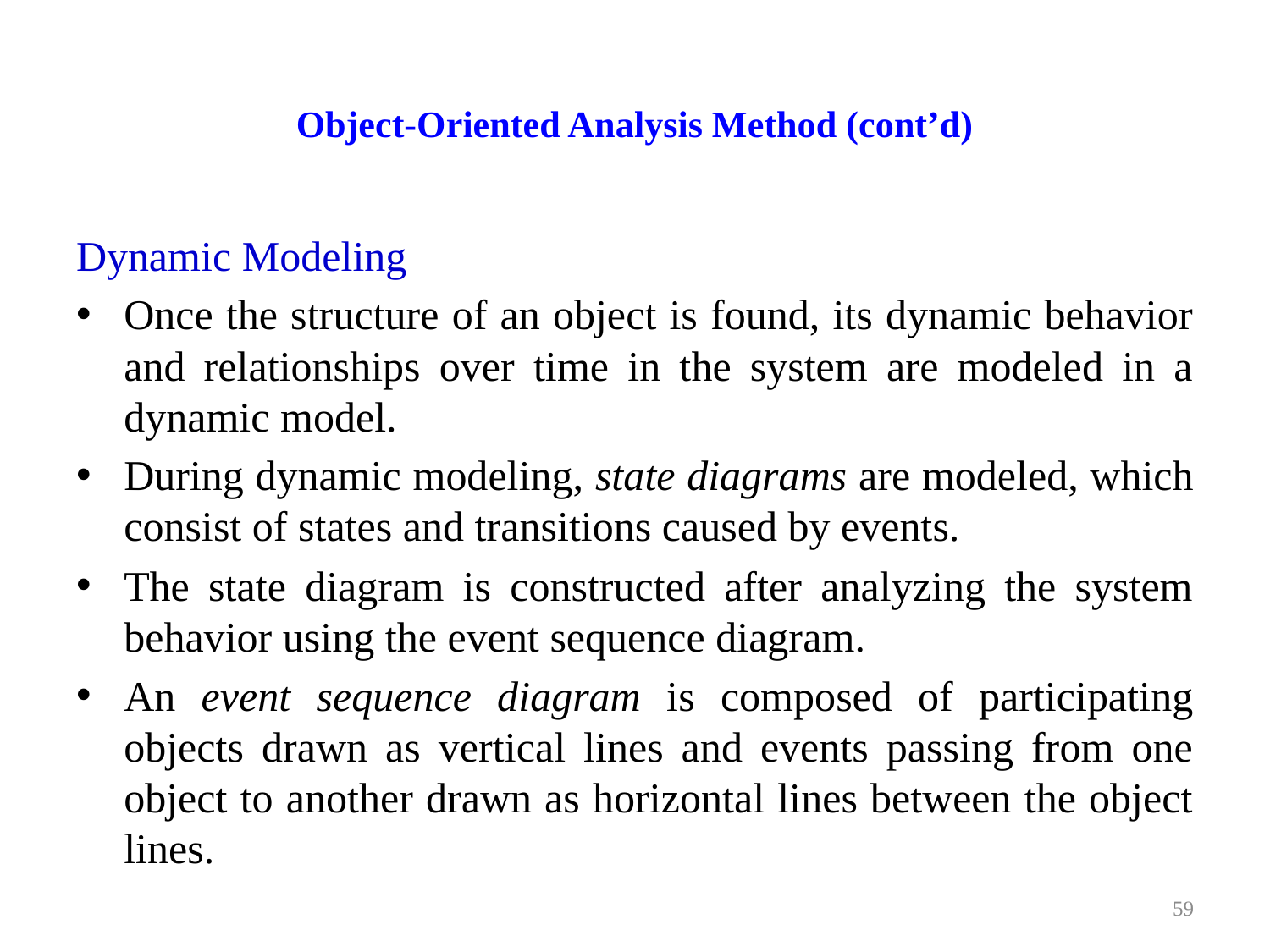

# Object-Oriented Analysis Method (cont’d)
Dynamic Modeling
Once the structure of an object is found, its dynamic behavior and relationships over time in the system are modeled in a dynamic model.
During dynamic modeling, state diagrams are modeled, which consist of states and transitions caused by events.
The state diagram is constructed after analyzing the system behavior using the event sequence diagram.
An event sequence diagram is composed of participating objects drawn as vertical lines and events passing from one object to another drawn as horizontal lines between the object lines.
59